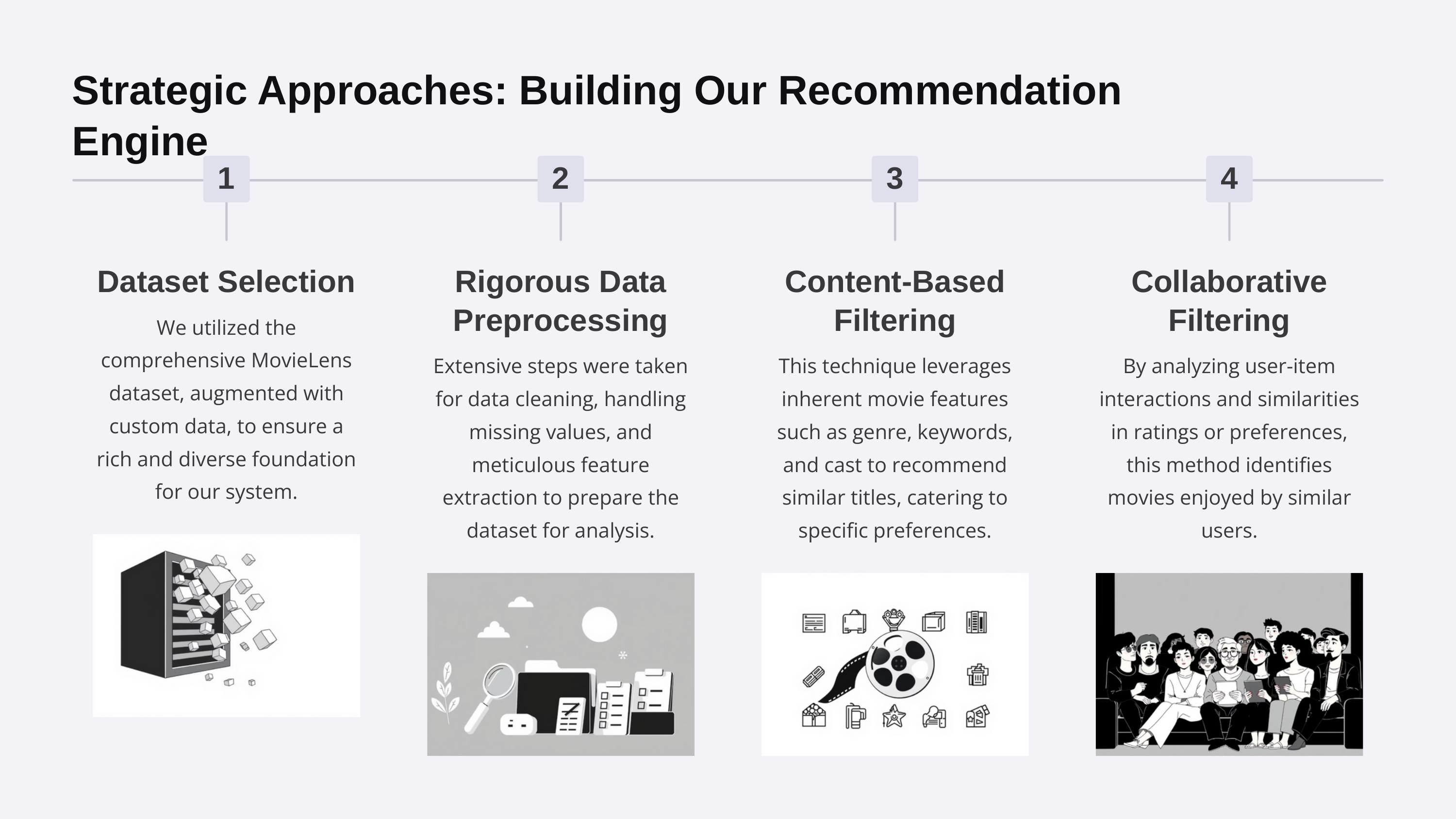

Strategic Approaches: Building Our Recommendation Engine

1
2
3
4

Dataset Selection
Rigorous Data Preprocessing
Content-Based Filtering
Collaborative Filtering
We utilized the comprehensive MovieLens dataset, augmented with custom data, to ensure a rich and diverse foundation for our system.
Extensive steps were taken for data cleaning, handling missing values, and meticulous feature extraction to prepare the dataset for analysis.
This technique leverages inherent movie features such as genre, keywords, and cast to recommend similar titles, catering to specific preferences.
By analyzing user-item interactions and similarities in ratings or preferences, this method identifies movies enjoyed by similar users.